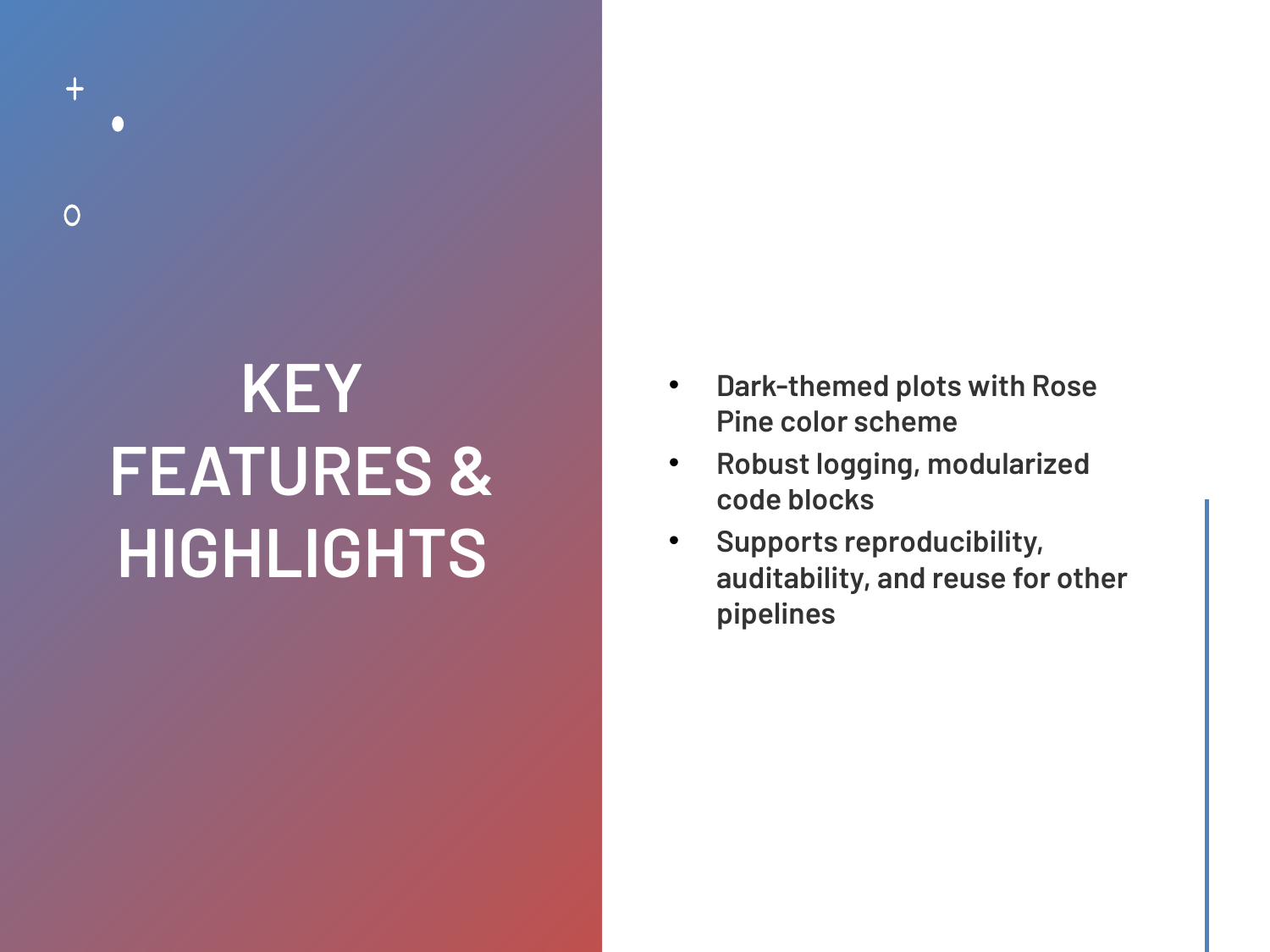

# KEY FEATURES & HIGHLIGHTS

Dark-themed plots with Rose Pine color scheme
Robust logging, modularized code blocks
Supports reproducibility, auditability, and reuse for other pipelines